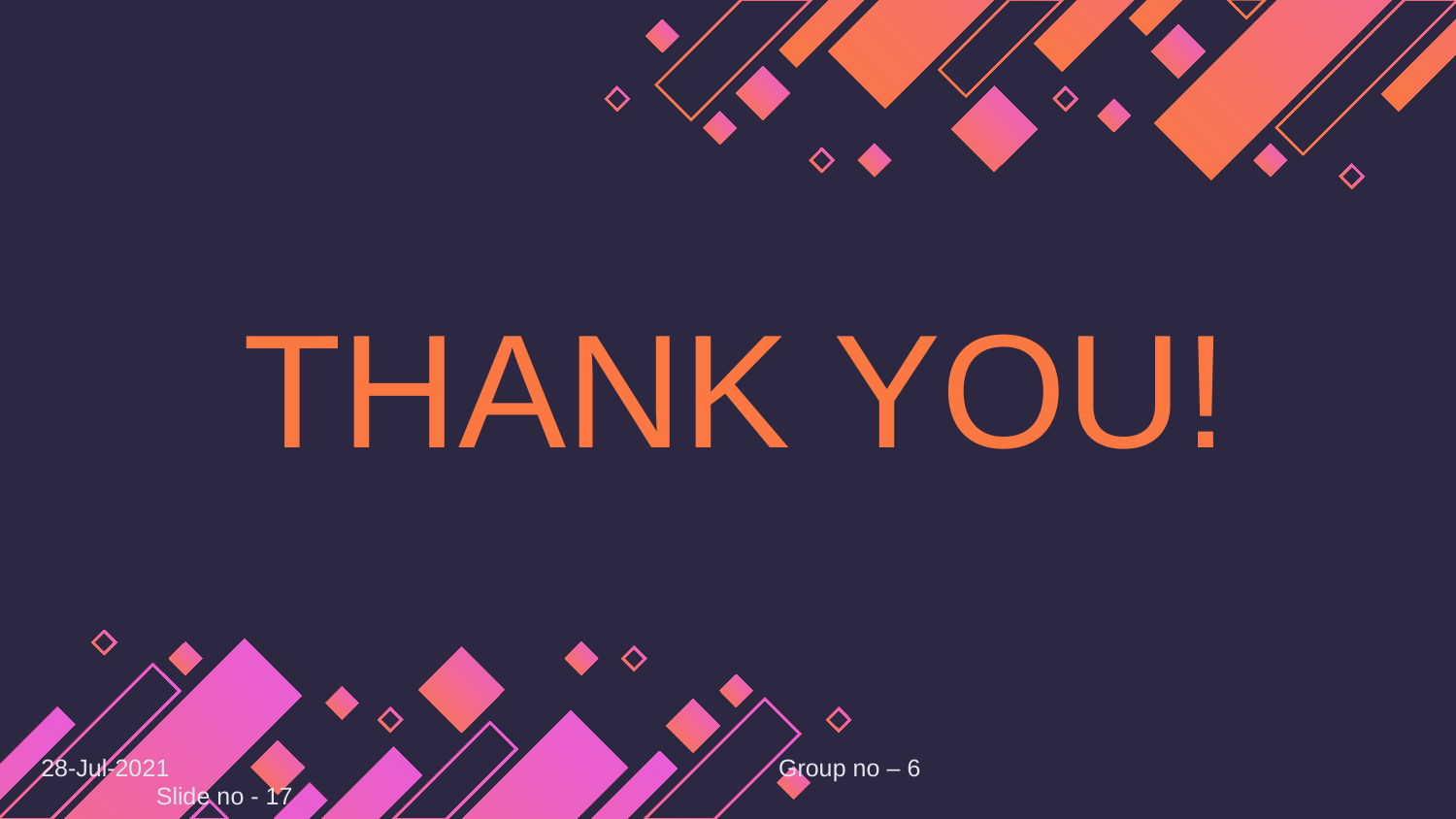

# THANK YOU!

28-Jul-2021                                                                                          Group no – 6                                                                                            Slide no - 17